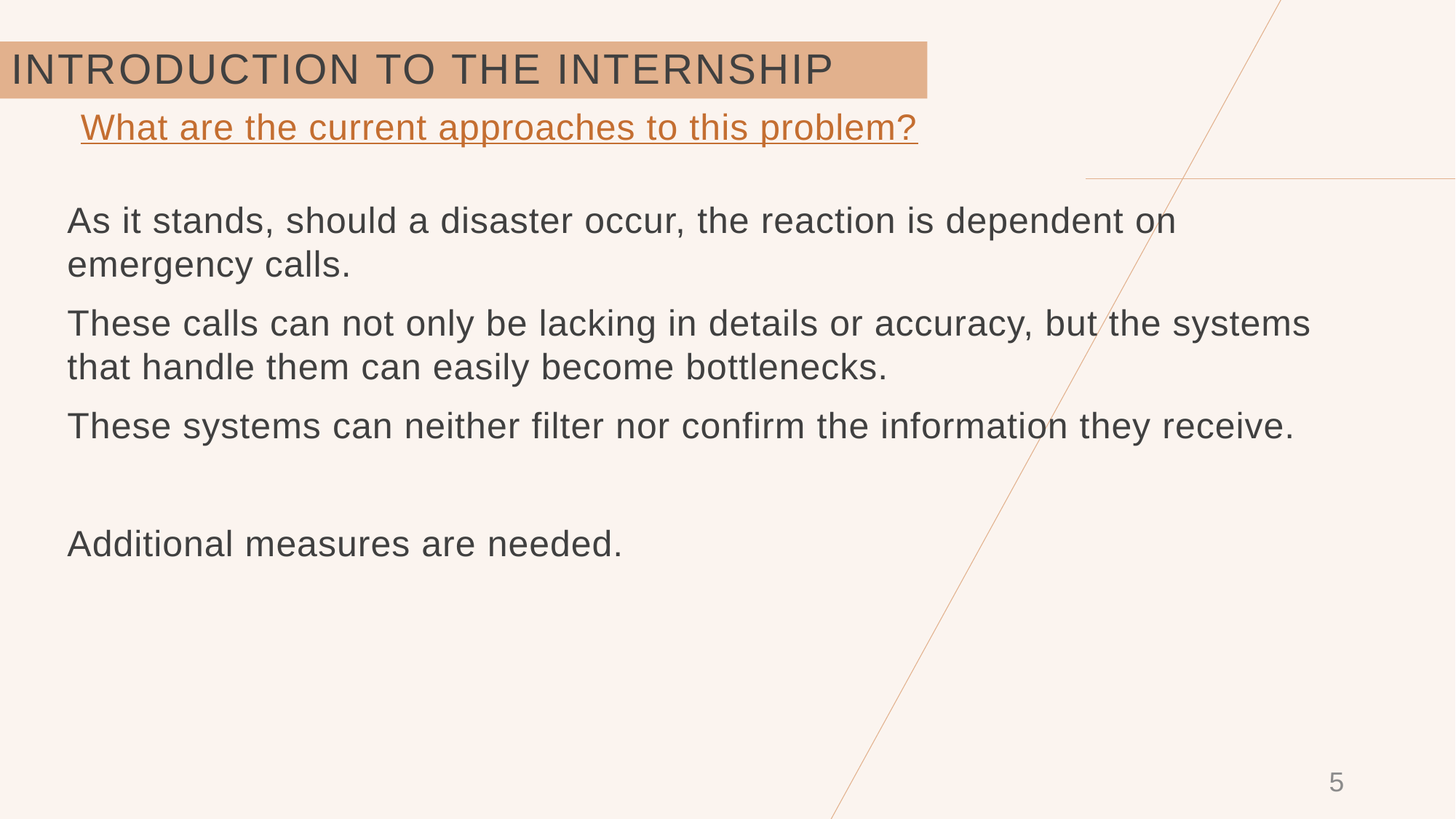

# Introduction to the Internship
What are the current approaches to this problem?
As it stands, should a disaster occur, the reaction is dependent on emergency calls.
These calls can not only be lacking in details or accuracy, but the systems that handle them can easily become bottlenecks.
These systems can neither filter nor confirm the information they receive.

Additional measures are needed.
5